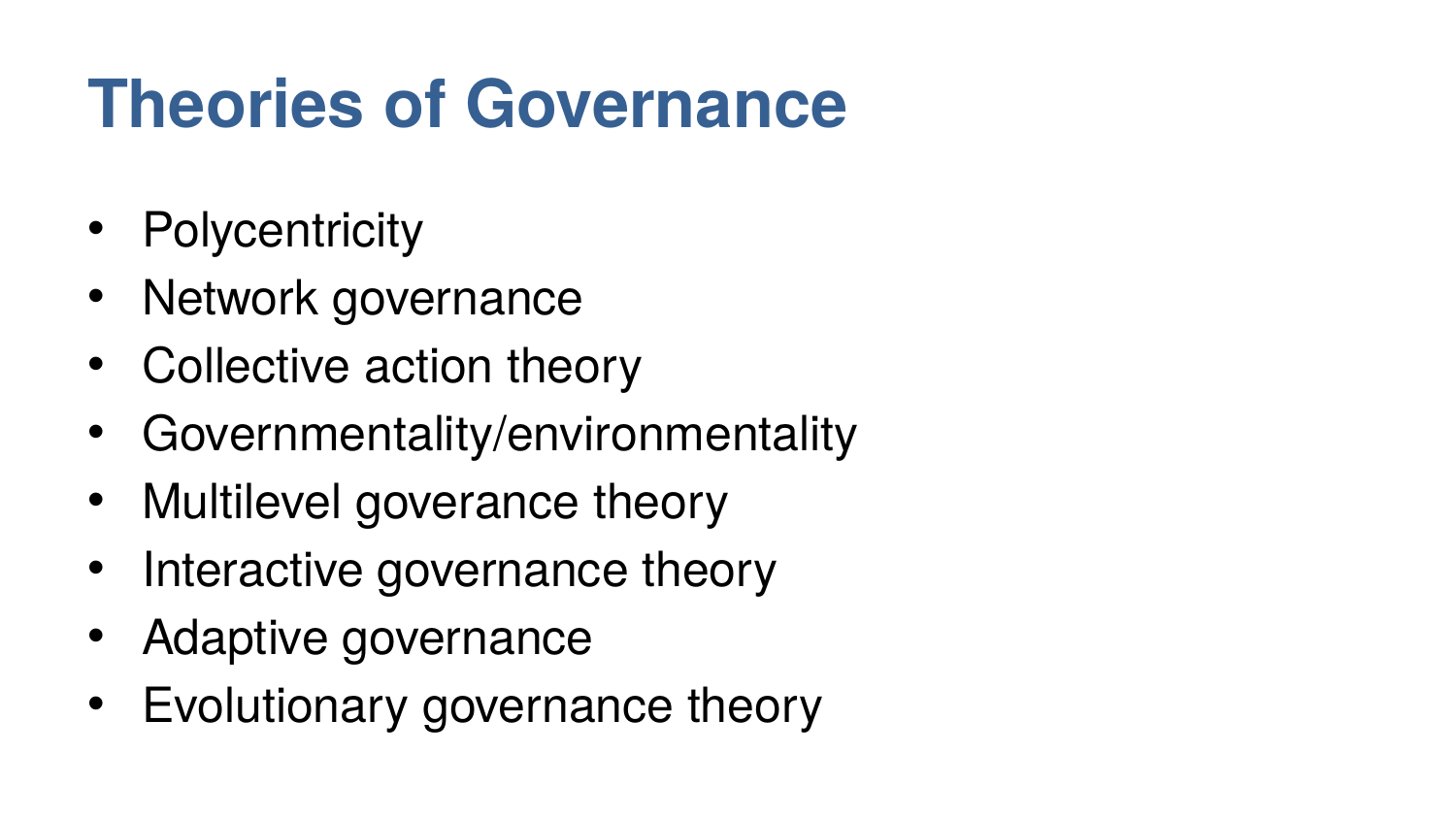

# Theories of Governance
Polycentricity
Network governance
Collective action theory
Governmentality/environmentality
Multilevel goverance theory
Interactive governance theory
Adaptive governance
Evolutionary governance theory